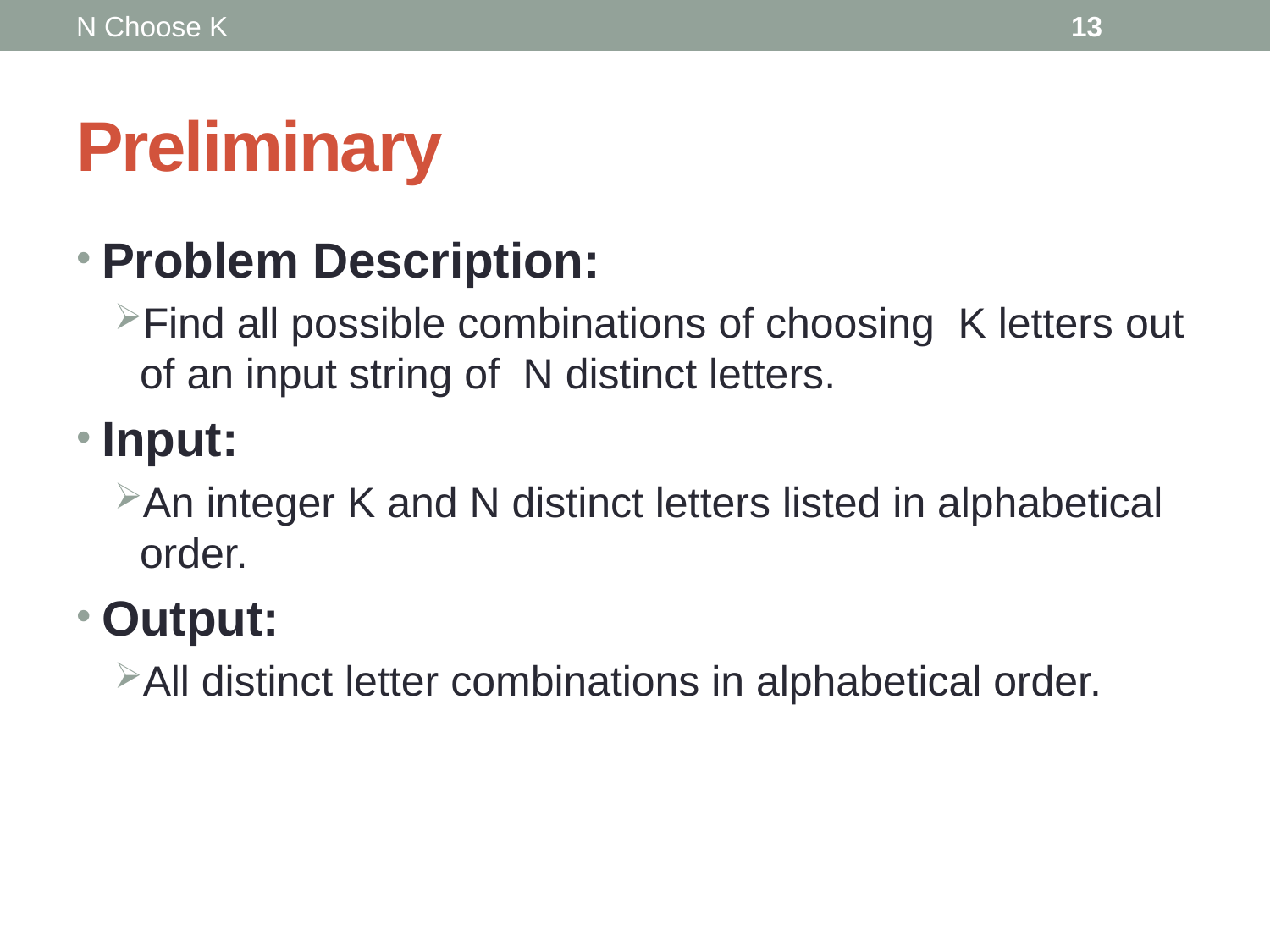

N Choose K
13
# Preliminary
Problem Description:
Find all possible combinations of choosing  K letters out of an input string of  N distinct letters.
Input:
An integer K and N distinct letters listed in alphabetical order.
Output:
All distinct letter combinations in alphabetical order.